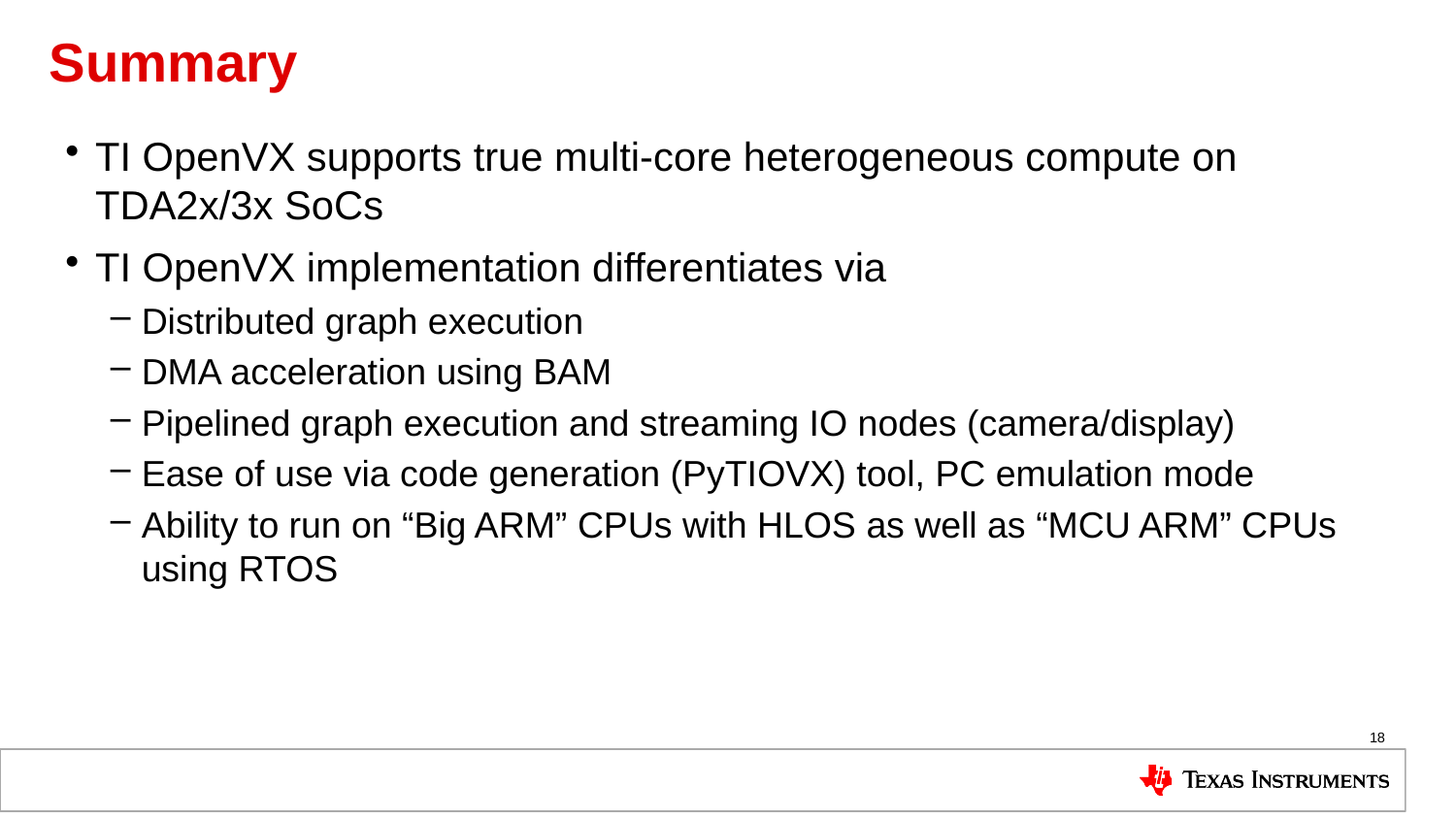

# Summary
TI OpenVX supports true multi-core heterogeneous compute on TDA2x/3x SoCs
TI OpenVX implementation differentiates via
Distributed graph execution
DMA acceleration using BAM
Pipelined graph execution and streaming IO nodes (camera/display)
Ease of use via code generation (PyTIOVX) tool, PC emulation mode
Ability to run on “Big ARM” CPUs with HLOS as well as “MCU ARM” CPUs using RTOS

18